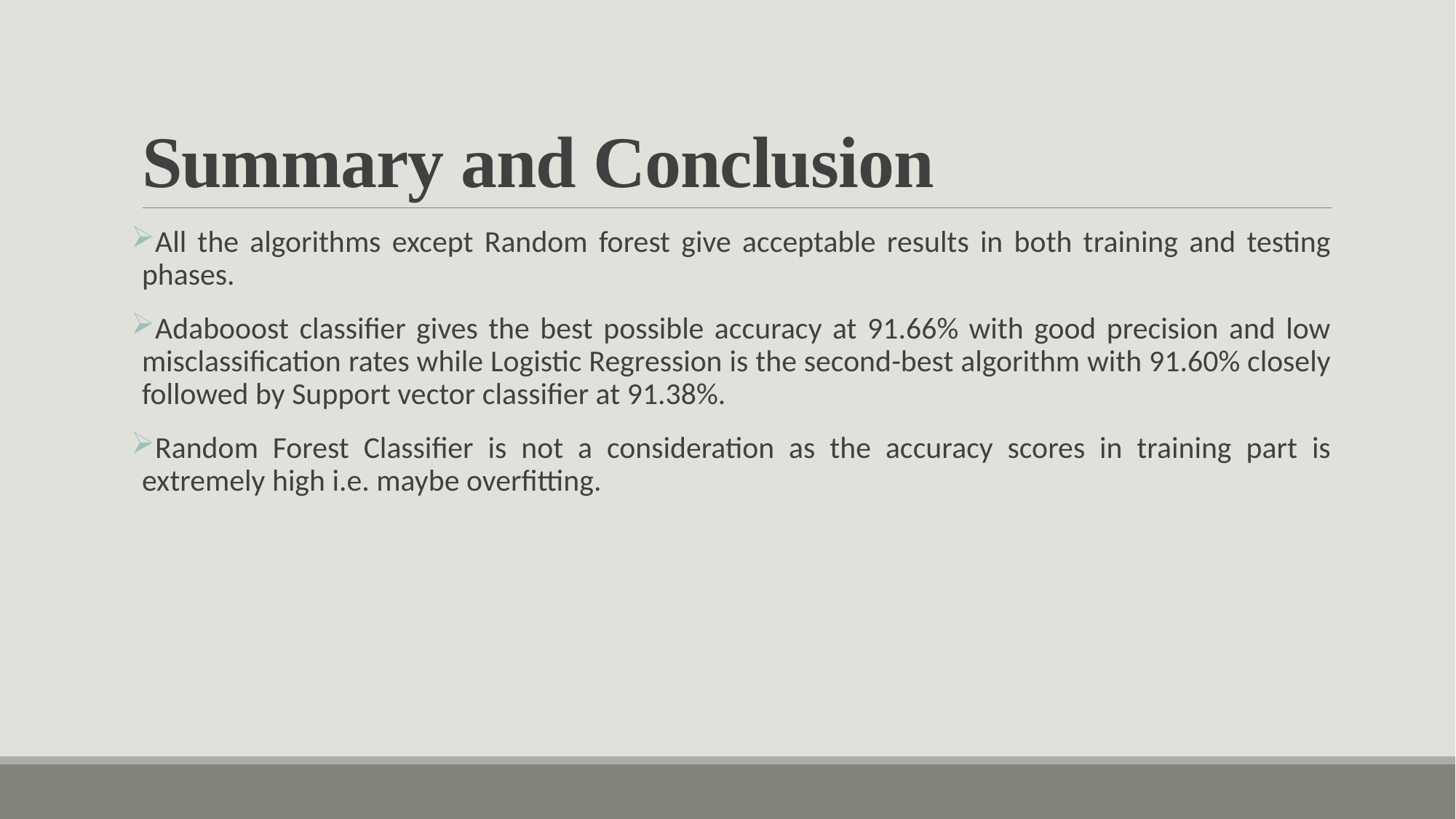

# Summary and Conclusion
All the algorithms except Random forest give acceptable results in both training and testing phases.
Adabooost classifier gives the best possible accuracy at 91.66% with good precision and low misclassification rates while Logistic Regression is the second-best algorithm with 91.60% closely followed by Support vector classifier at 91.38%.
Random Forest Classifier is not a consideration as the accuracy scores in training part is extremely high i.e. maybe overfitting.